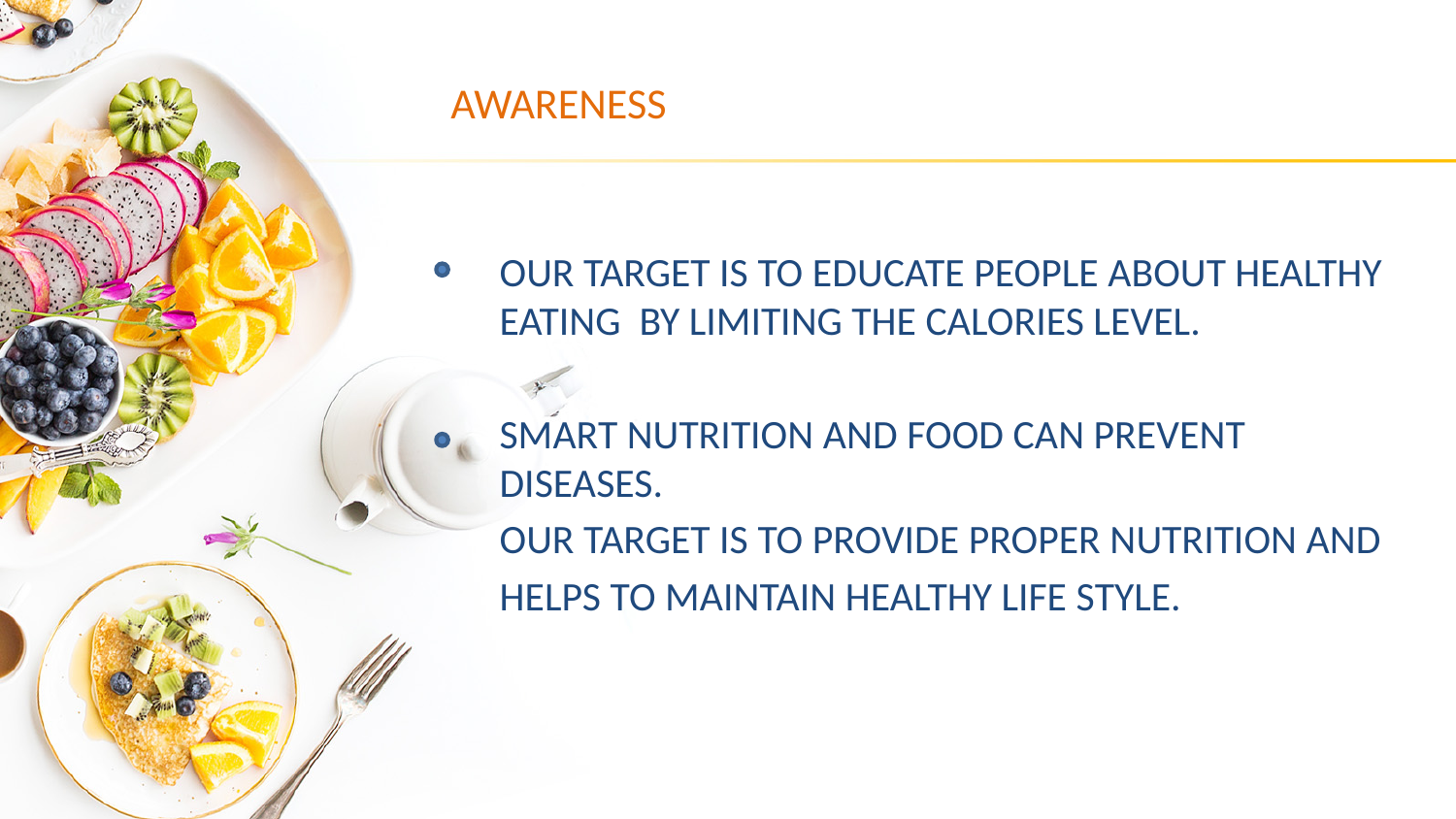

# AWARENESS
OUR TARGET IS TO EDUCATE PEOPLE ABOUT HEALTHY EATING  BY LIMITING THE CALORIES LEVEL.

SMART NUTRITION AND FOOD CAN PREVENT DISEASES.
OUR TARGET IS TO PROVIDE PROPER NUTRITION AND
HELPS TO MAINTAIN HEALTHY LIFE STYLE.